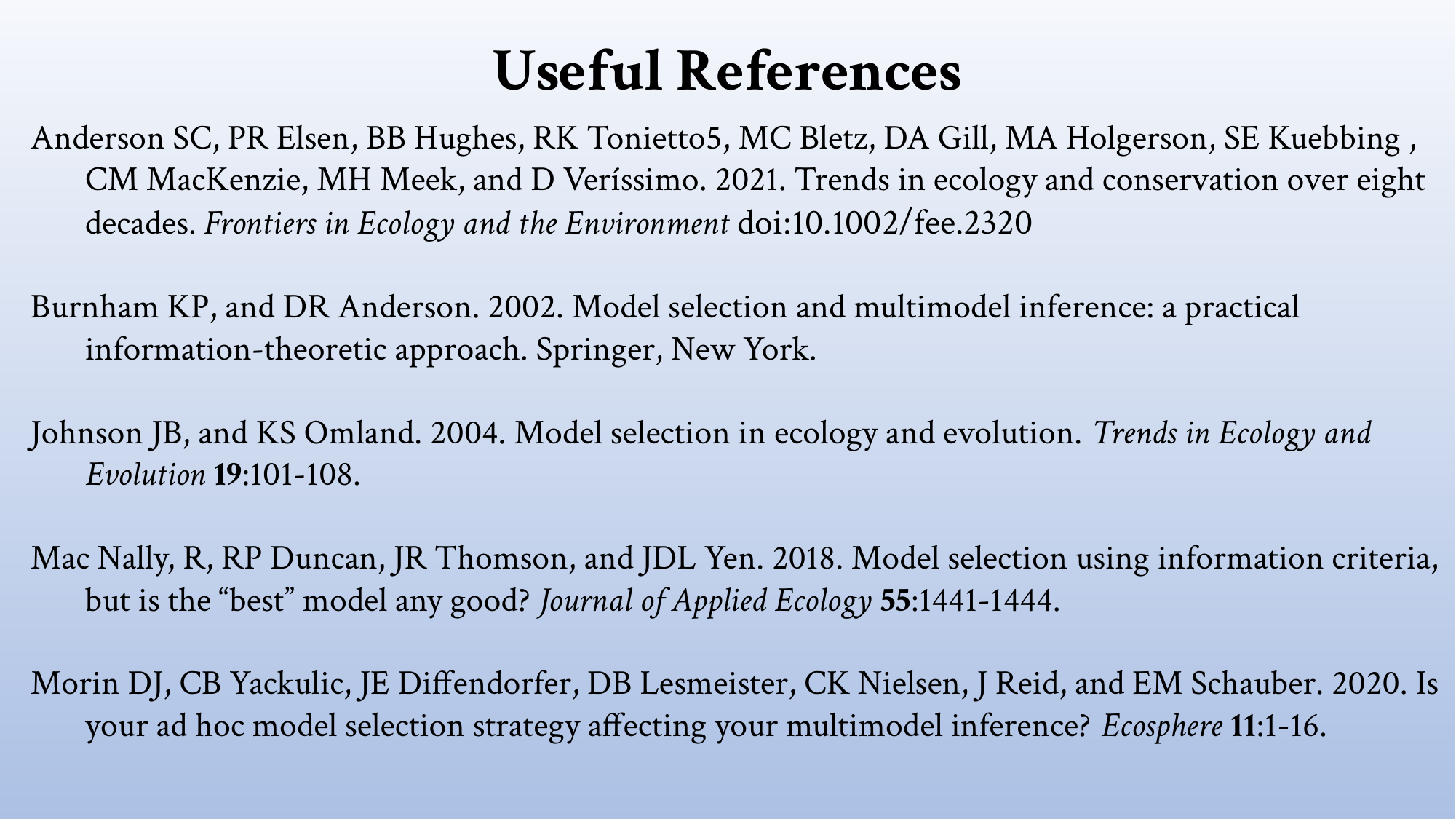

Useful References
Anderson SC, PR Elsen, BB Hughes, RK Tonietto5, MC Bletz, DA Gill, MA Holgerson, SE Kuebbing , CM MacKenzie, MH Meek, and D Veríssimo. 2021. Trends in ecology and conservation over eight decades. Frontiers in Ecology and the Environment doi:10.1002/fee.2320

Burnham KP, and DR Anderson. 2002. Model selection and multimodel inference: a practical information-theoretic approach. Springer, New York.

Johnson JB, and KS Omland. 2004. Model selection in ecology and evolution. Trends in Ecology and Evolution 19:101-108.

Mac Nally, R, RP Duncan, JR Thomson, and JDL Yen. 2018. Model selection using information criteria, but is the “best” model any good? Journal of Applied Ecology 55:1441-1444.

Morin DJ, CB Yackulic, JE Diffendorfer, DB Lesmeister, CK Nielsen, J Reid, and EM Schauber. 2020. Is your ad hoc model selection strategy affecting your multimodel inference? Ecosphere 11:1-16.